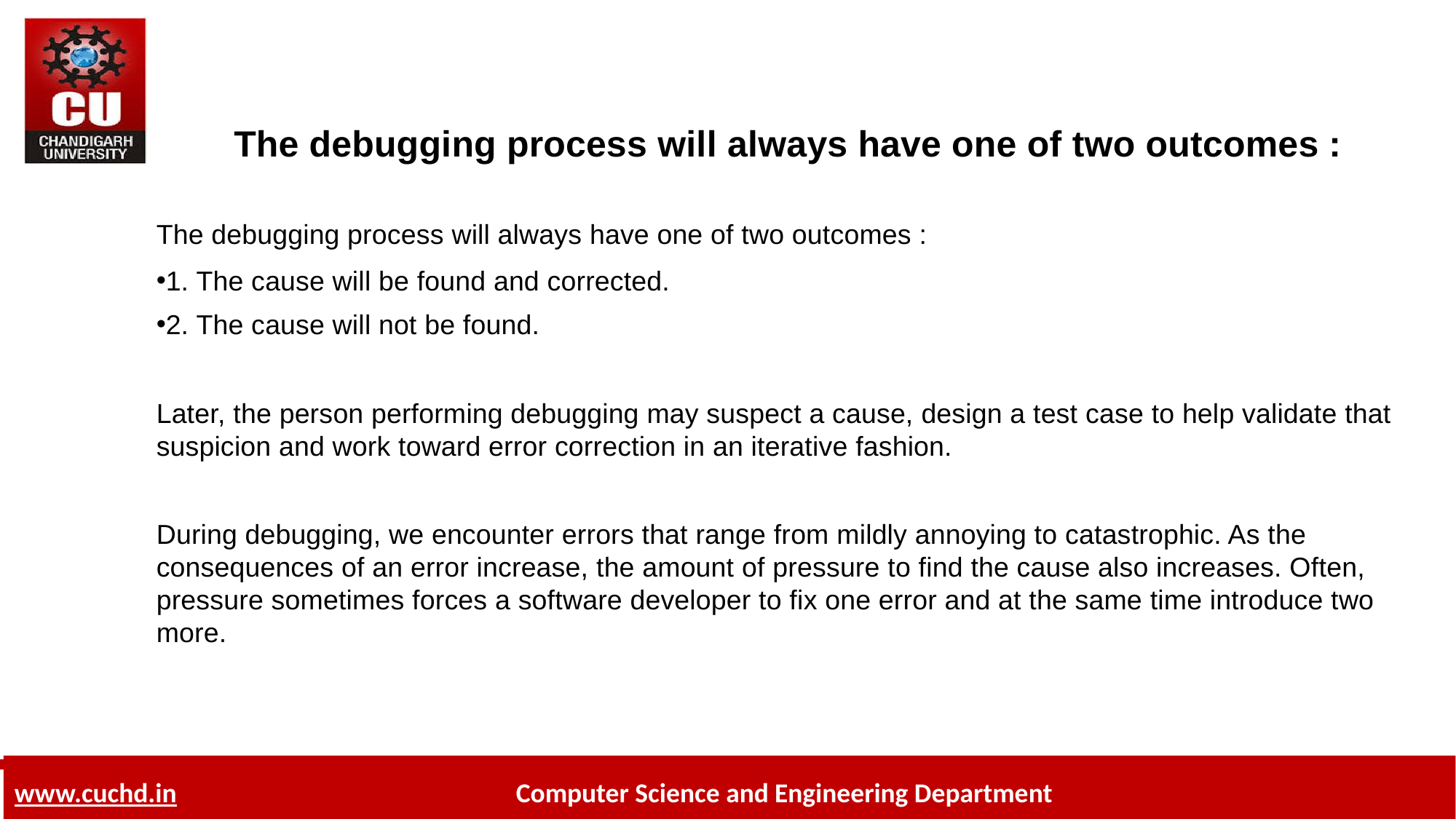

# The debugging process will always have one of two outcomes :
The debugging process will always have one of two outcomes :
1. The cause will be found and corrected.
2. The cause will not be found.

Later, the person performing debugging may suspect a cause, design a test case to help validate that suspicion and work toward error correction in an iterative fashion.

During debugging, we encounter errors that range from mildly annoying to catastrophic. As the consequences of an error increase, the amount of pressure to find the cause also increases. Often, pressure sometimes forces a software developer to fix one error and at the same time introduce two more.